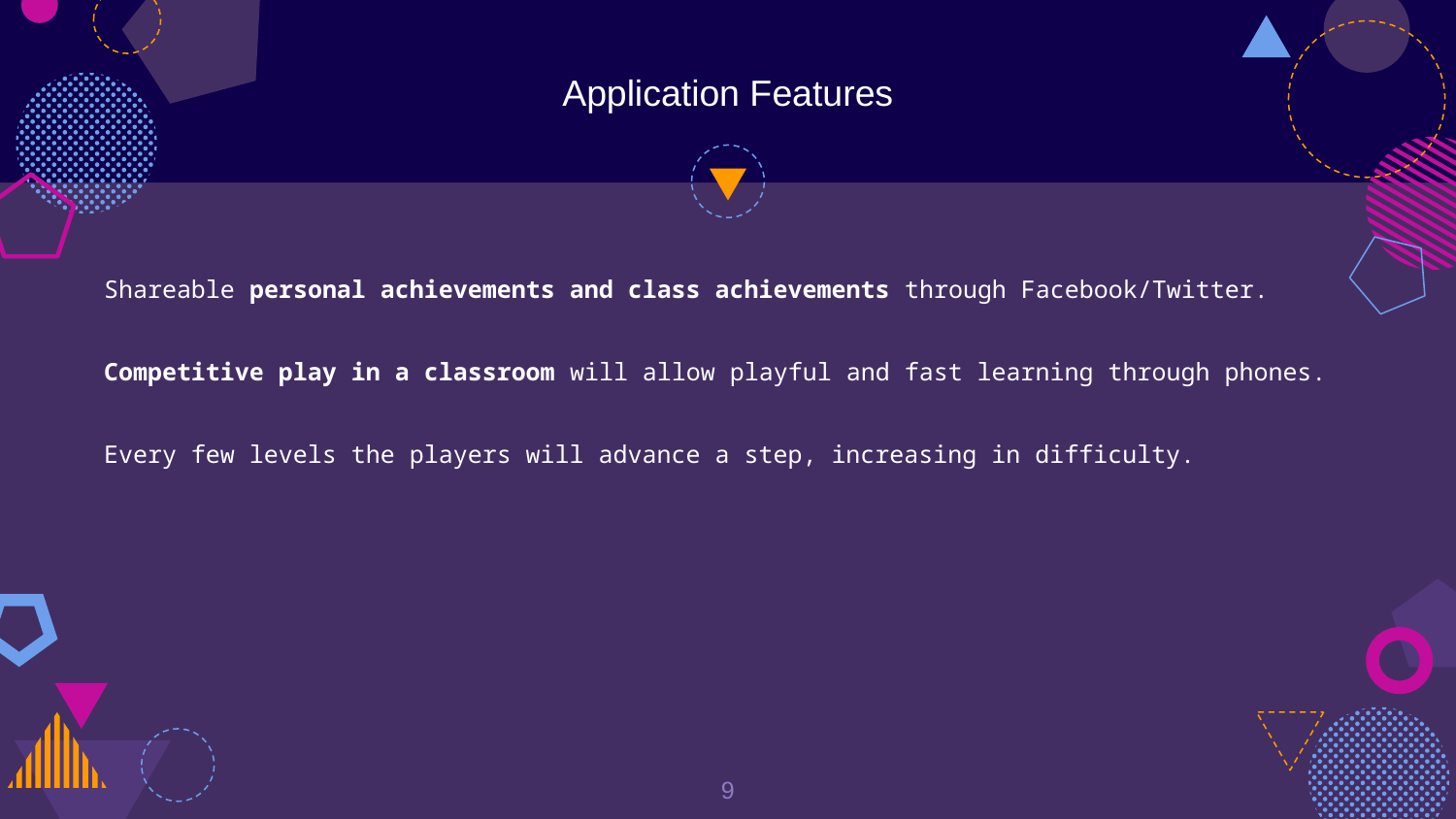

Application Features
Shareable personal achievements and class achievements through Facebook/Twitter.

Competitive play in a classroom will allow playful and fast learning through phones.

Every few levels the players will advance a step, increasing in difficulty.

9